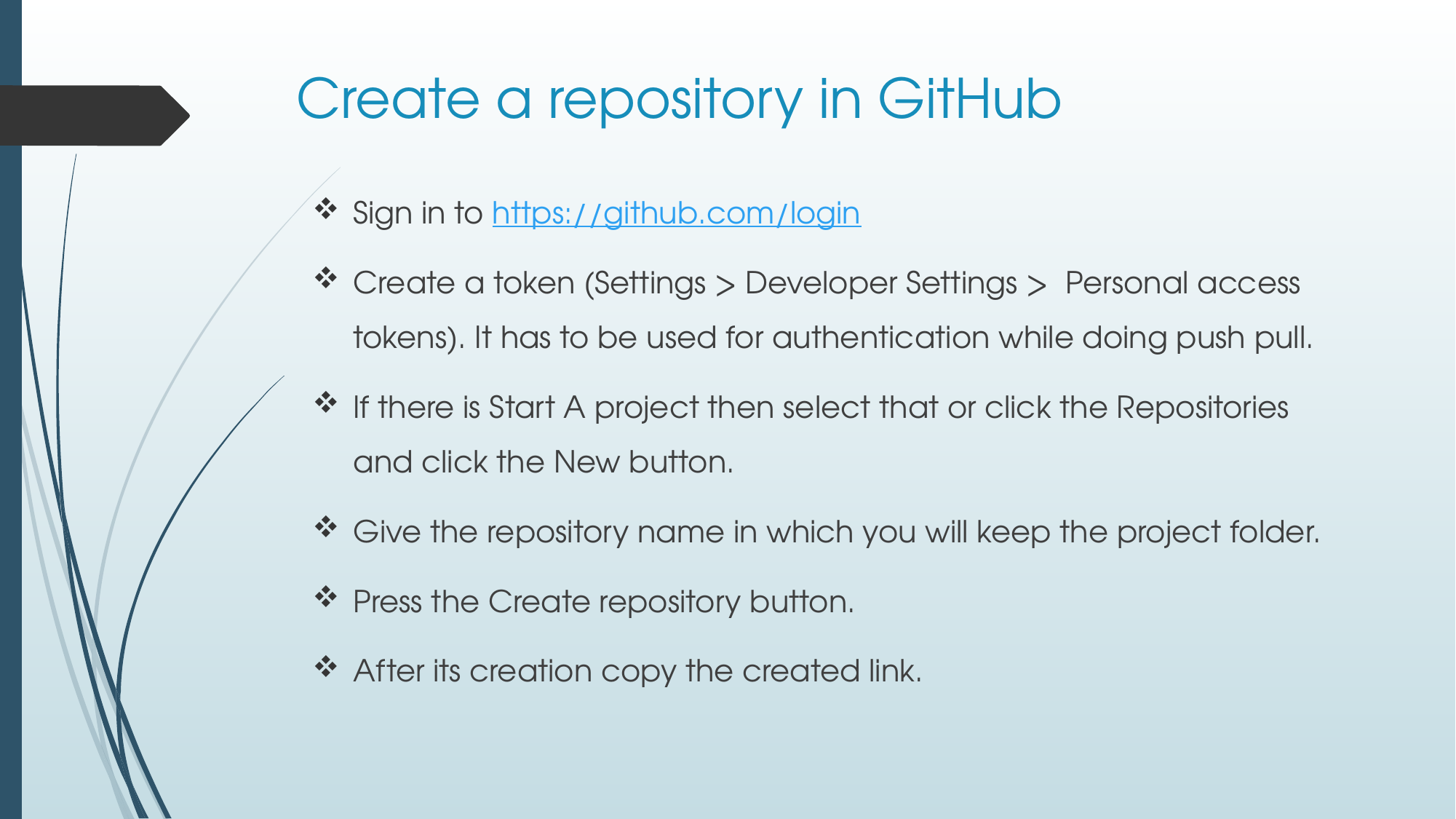

# Create a repository in GitHub
Sign in to https://github.com/login
Create a token (Settings > Developer Settings >  Personal access tokens). It has to be used for authentication while doing push pull.
If there is Start A project then select that or click the Repositories and click the New button.
Give the repository name in which you will keep the project folder.
Press the Create repository button.
After its creation copy the created link.